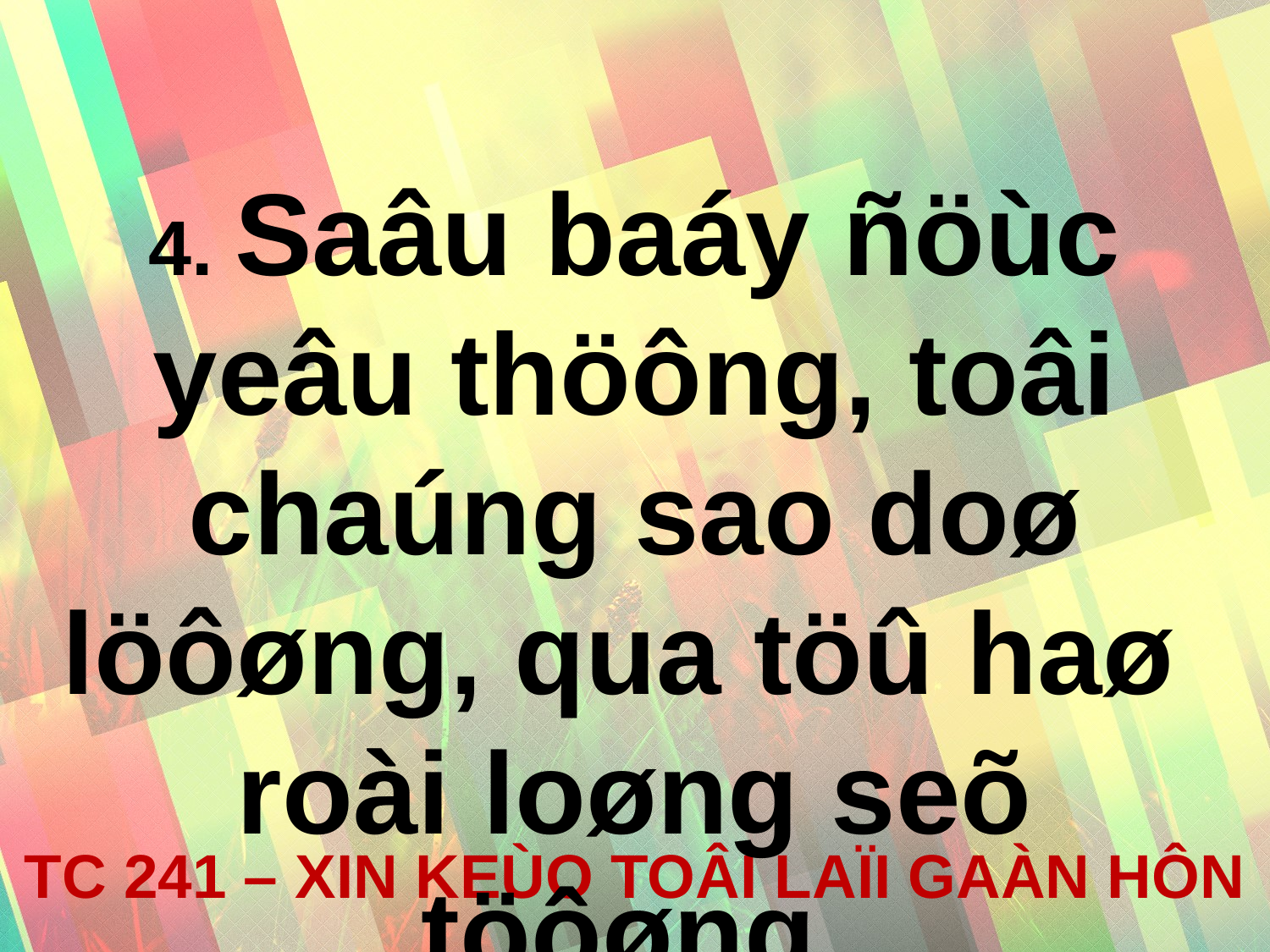

4. Saâu baáy ñöùc yeâu thöông, toâi chaúng sao doø löôøng, qua töû haø
roài loøng seõ töôøng.
TC 241 – XIN KEÙO TOÂI LAÏI GAÀN HÔN